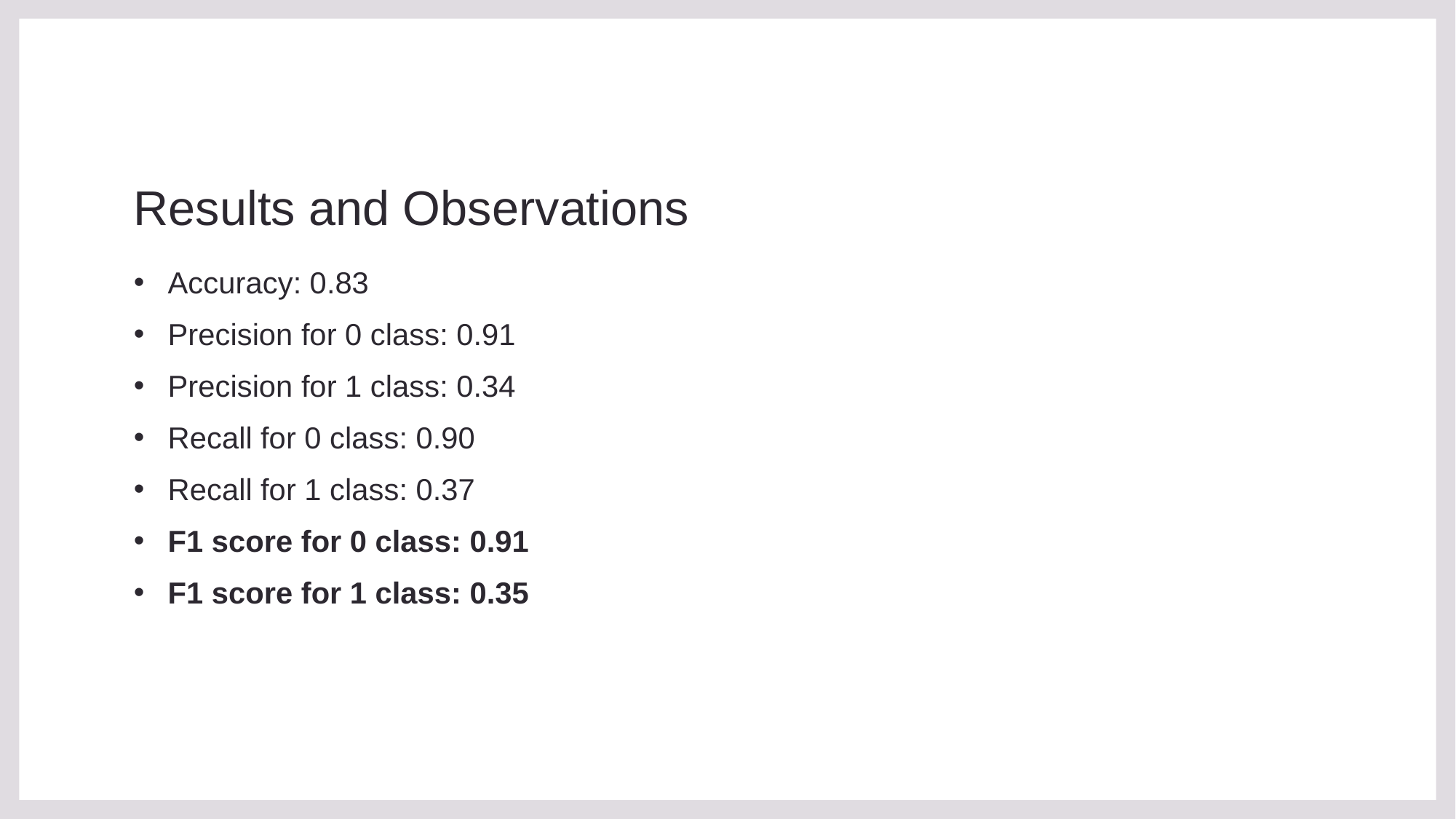

# Results and Observations
Accuracy: 0.83
Precision for 0 class: 0.91
Precision for 1 class: 0.34
Recall for 0 class: 0.90
Recall for 1 class: 0.37
F1 score for 0 class: 0.91
F1 score for 1 class: 0.35